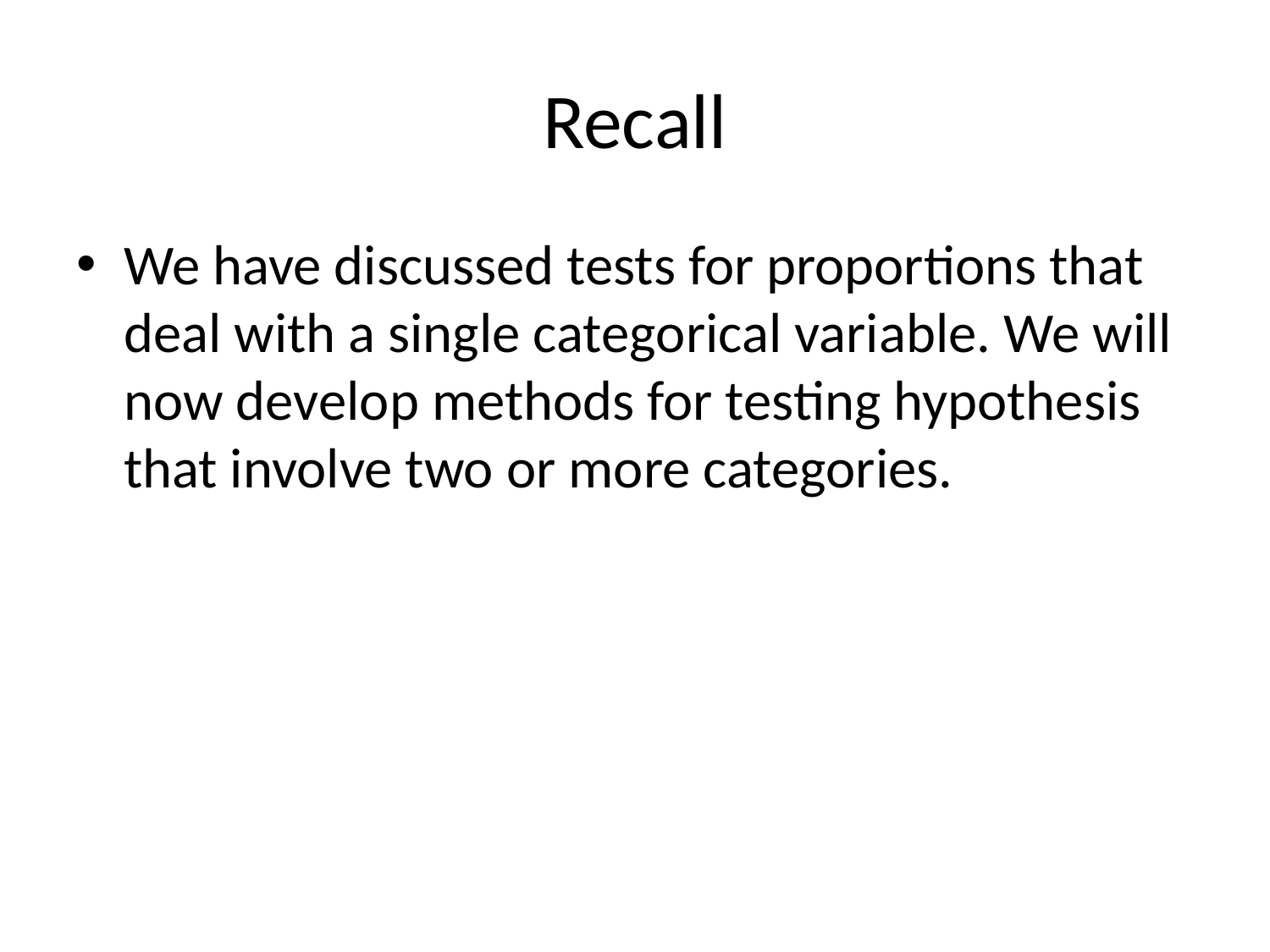

# Recall
We have discussed tests for proportions that deal with a single categorical variable. We will now develop methods for testing hypothesis that involve two or more categories.